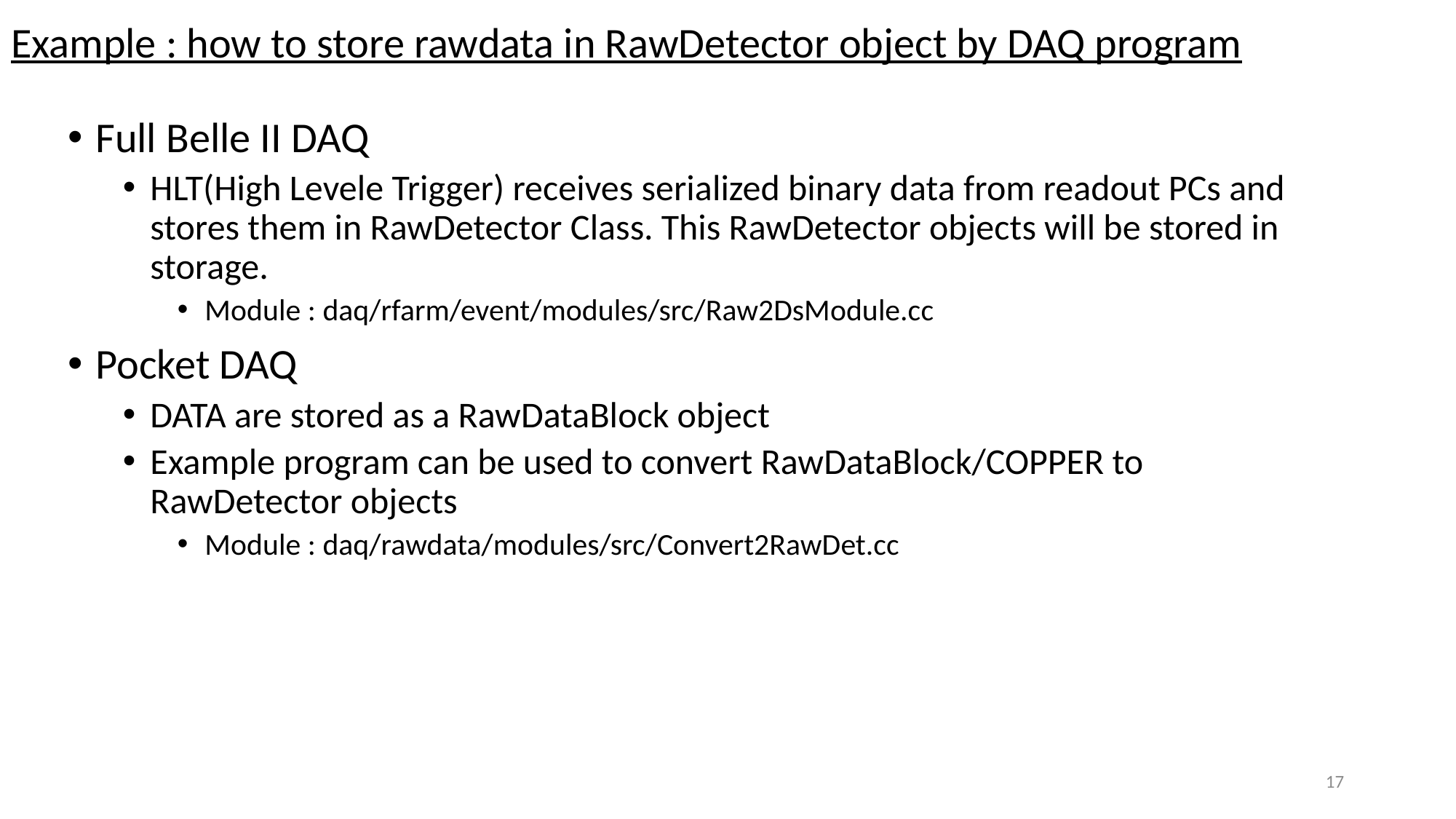

# Example : how to store rawdata in RawDetector object by DAQ program
Full Belle II DAQ
HLT(High Levele Trigger) receives serialized binary data from readout PCs and stores them in RawDetector Class. This RawDetector objects will be stored in storage.
Module : daq/rfarm/event/modules/src/Raw2DsModule.cc
Pocket DAQ
DATA are stored as a RawDataBlock object
Example program can be used to convert RawDataBlock/COPPER to RawDetector objects
Module : daq/rawdata/modules/src/Convert2RawDet.cc

17